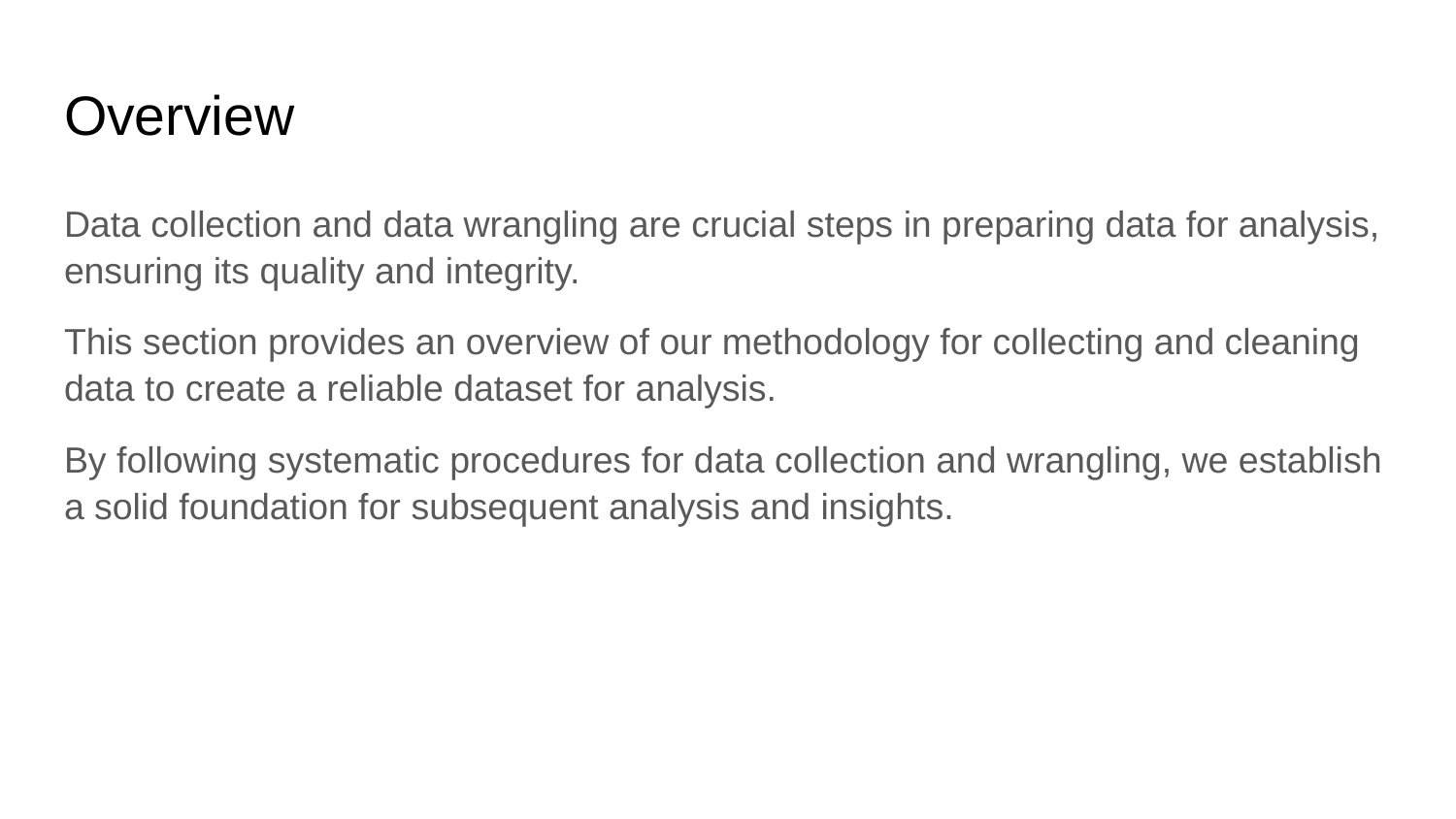

# Overview
Data collection and data wrangling are crucial steps in preparing data for analysis, ensuring its quality and integrity.
This section provides an overview of our methodology for collecting and cleaning data to create a reliable dataset for analysis.
By following systematic procedures for data collection and wrangling, we establish a solid foundation for subsequent analysis and insights.